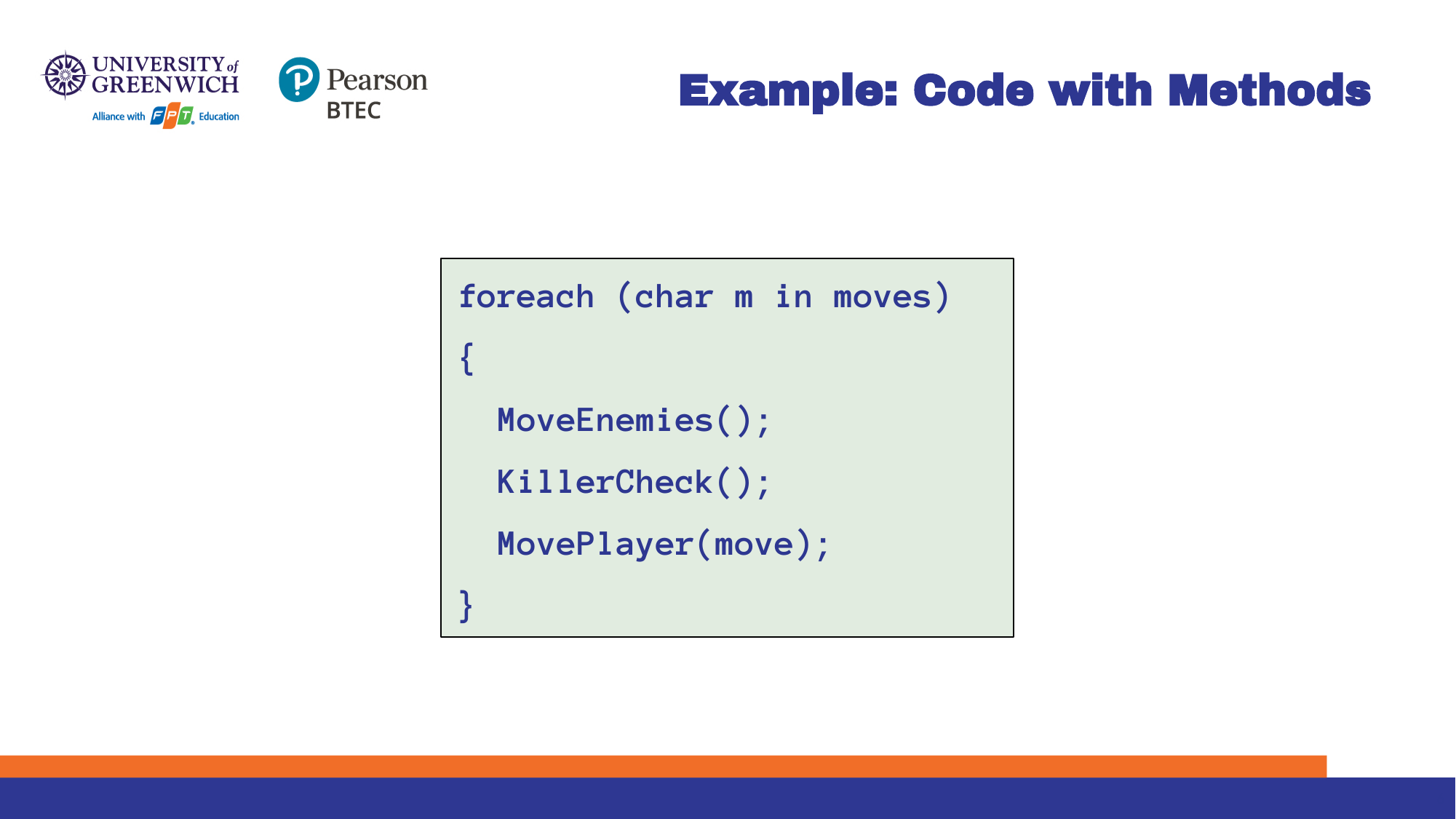

# Example: Code with Methods

foreach (char m in moves)
{
  MoveEnemies();
  KillerCheck();
  MovePlayer(move);
}
6